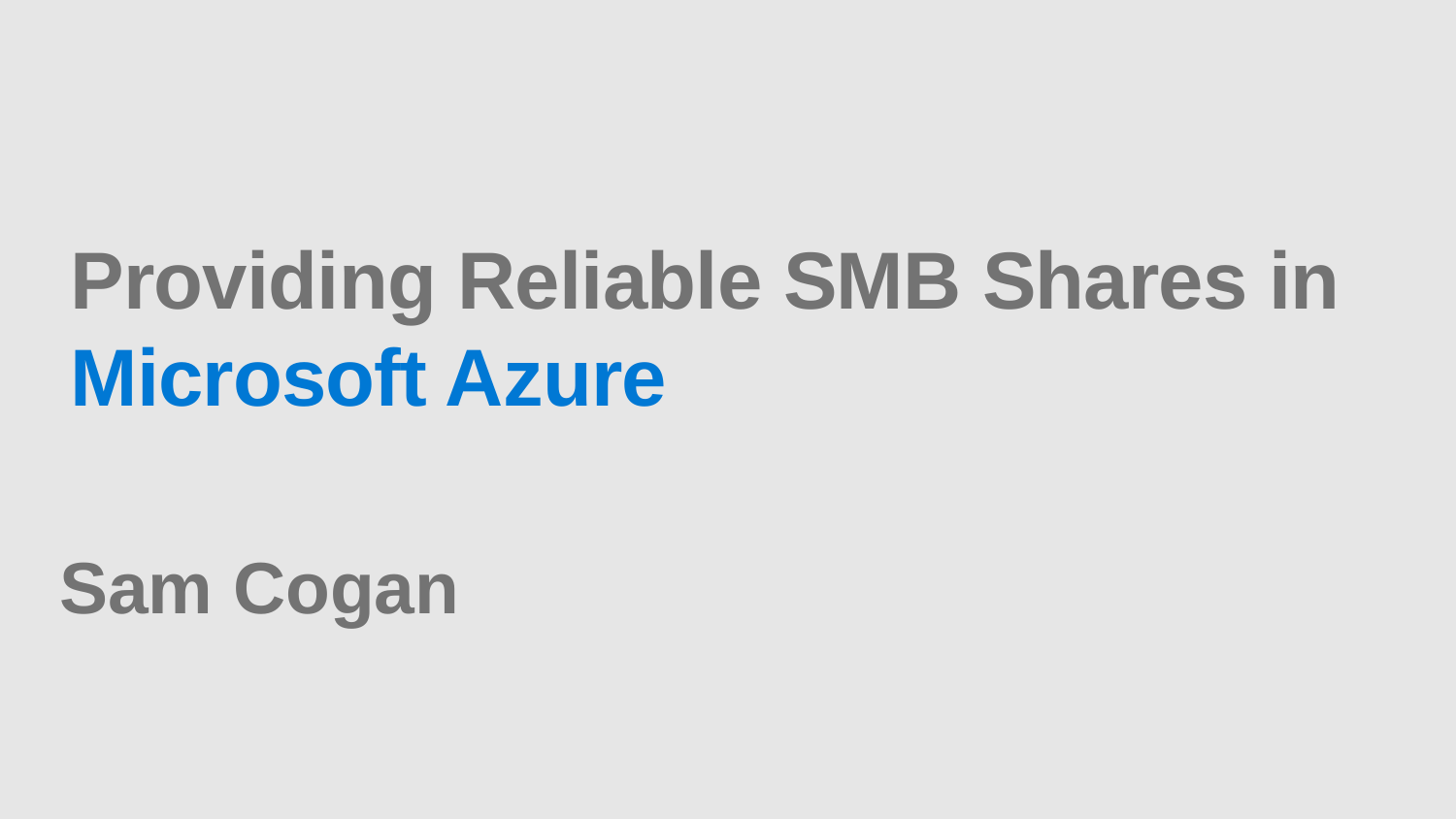

# Providing Reliable SMB Shares in Microsoft Azure
Sam Cogan